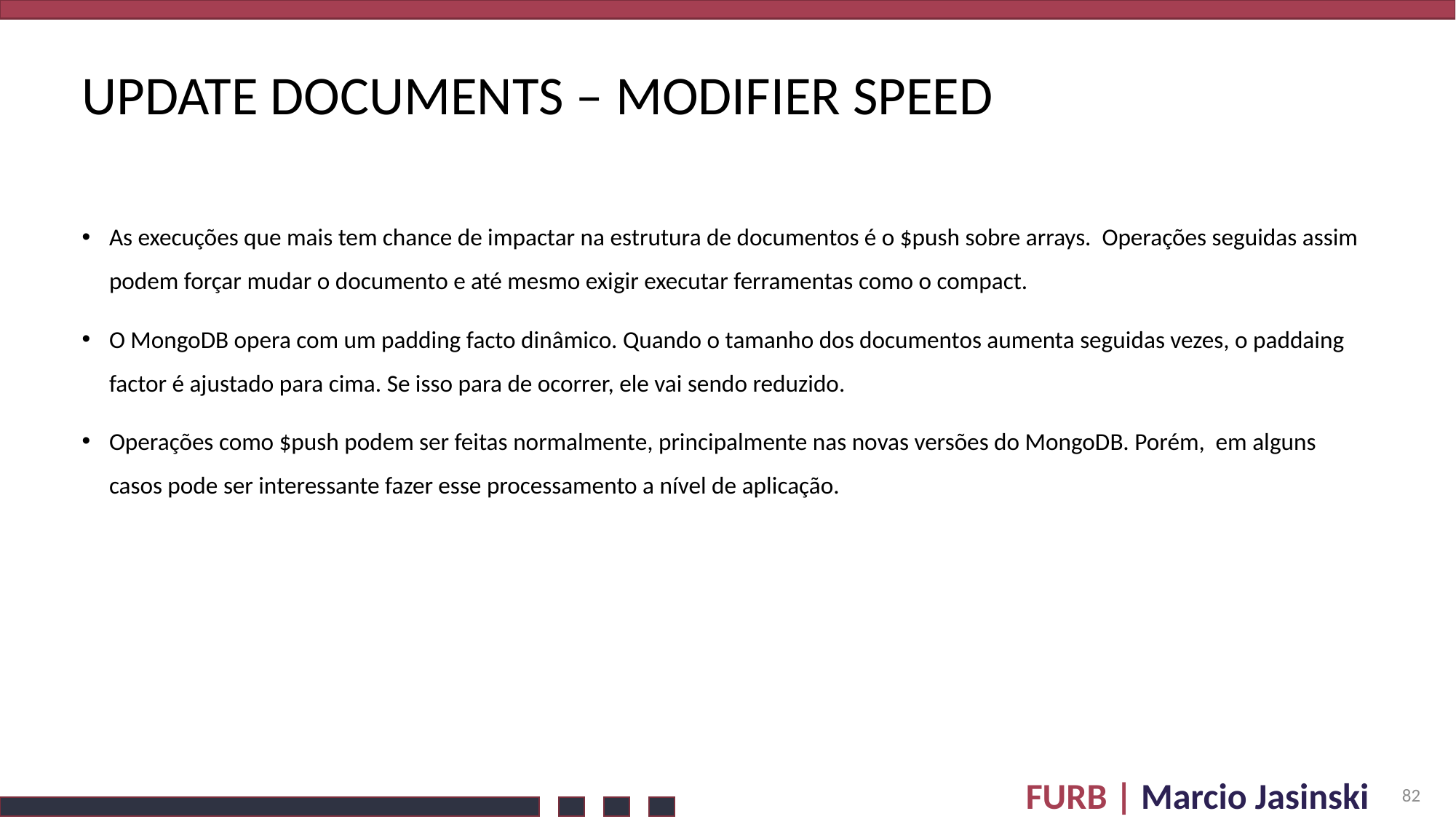

# update Documents – Modifier speed
As execuções que mais tem chance de impactar na estrutura de documentos é o $push sobre arrays.  Operações seguidas assim podem forçar mudar o documento e até mesmo exigir executar ferramentas como o compact.
O MongoDB opera com um padding facto dinâmico. Quando o tamanho dos documentos aumenta seguidas vezes, o paddaing factor é ajustado para cima. Se isso para de ocorrer, ele vai sendo reduzido.
Operações como $push podem ser feitas normalmente, principalmente nas novas versões do MongoDB. Porém,  em alguns casos pode ser interessante fazer esse processamento a nível de aplicação.

82